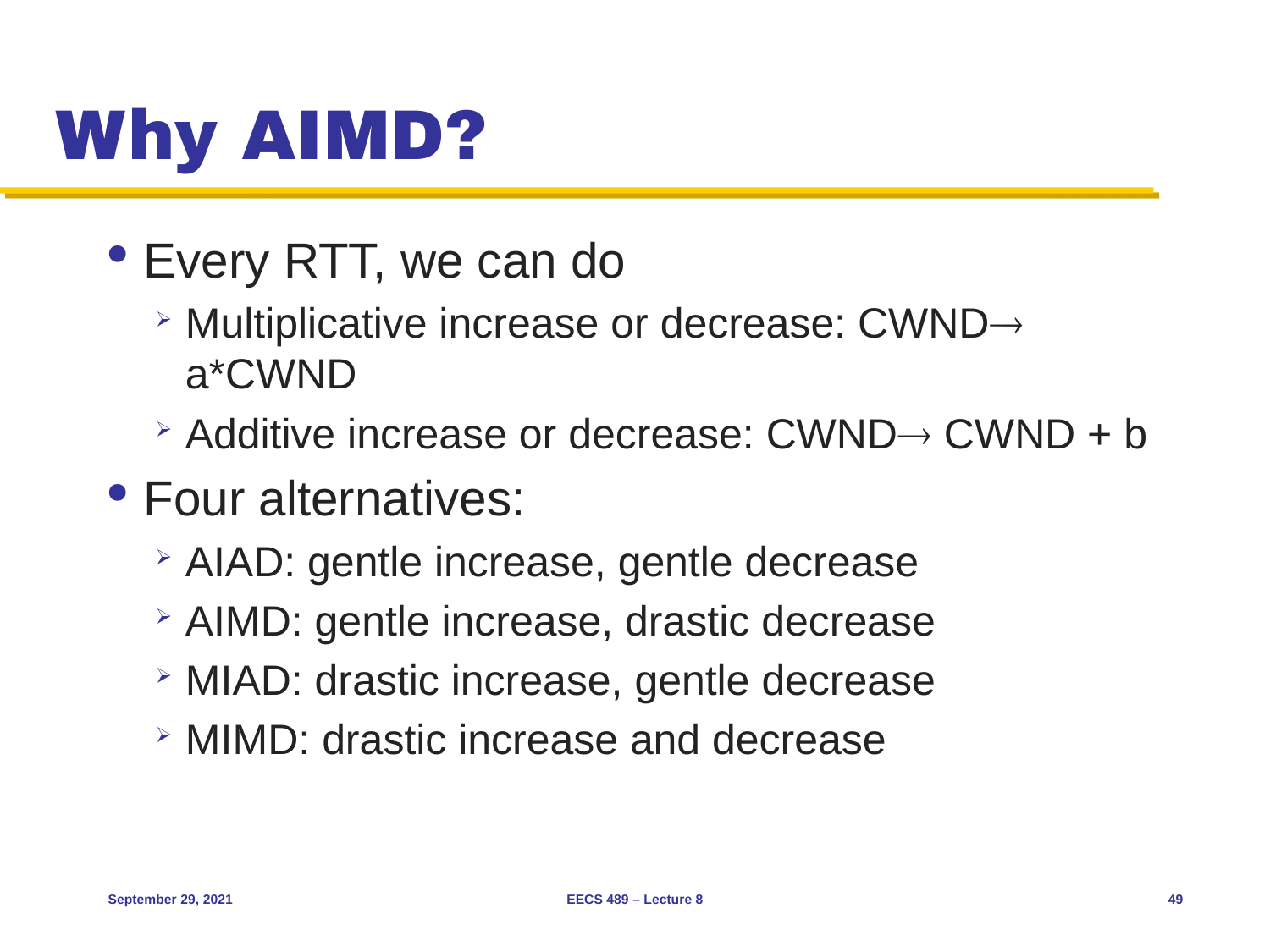

# Why AIMD?
Every RTT, we can do
Multiplicative increase or decrease: CWND→ a*CWND
Additive increase or decrease: CWND→ CWND + b
Four alternatives:
AIAD: gentle increase, gentle decrease
AIMD: gentle increase, drastic decrease
MIAD: drastic increase, gentle decrease
MIMD: drastic increase and decrease

September 29, 2021
EECS 489 – Lecture 8
49